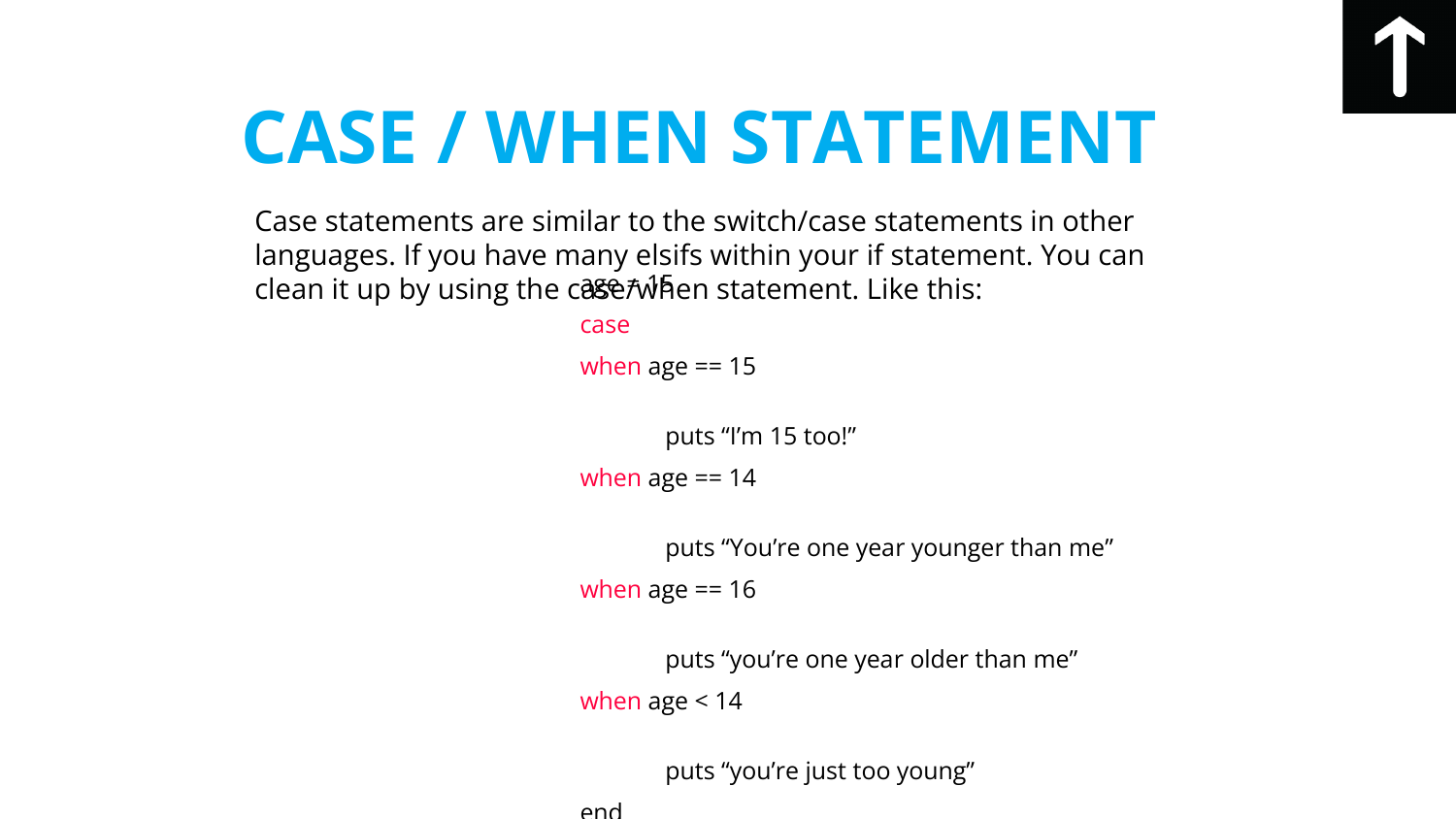

# CASE / WHEN STATEMENT
Case statements are similar to the switch/case statements in other languages. If you have many elsifs within your if statement. You can clean it up by using the case/when statement. Like this:

age = 15
case
when age == 15
    					  puts “I’m 15 too!”
when age == 14
   					  puts “You’re one year younger than me”
when age == 16
   					  puts “you’re one year older than me”
when age < 14
   					  puts “you’re just too young”
end